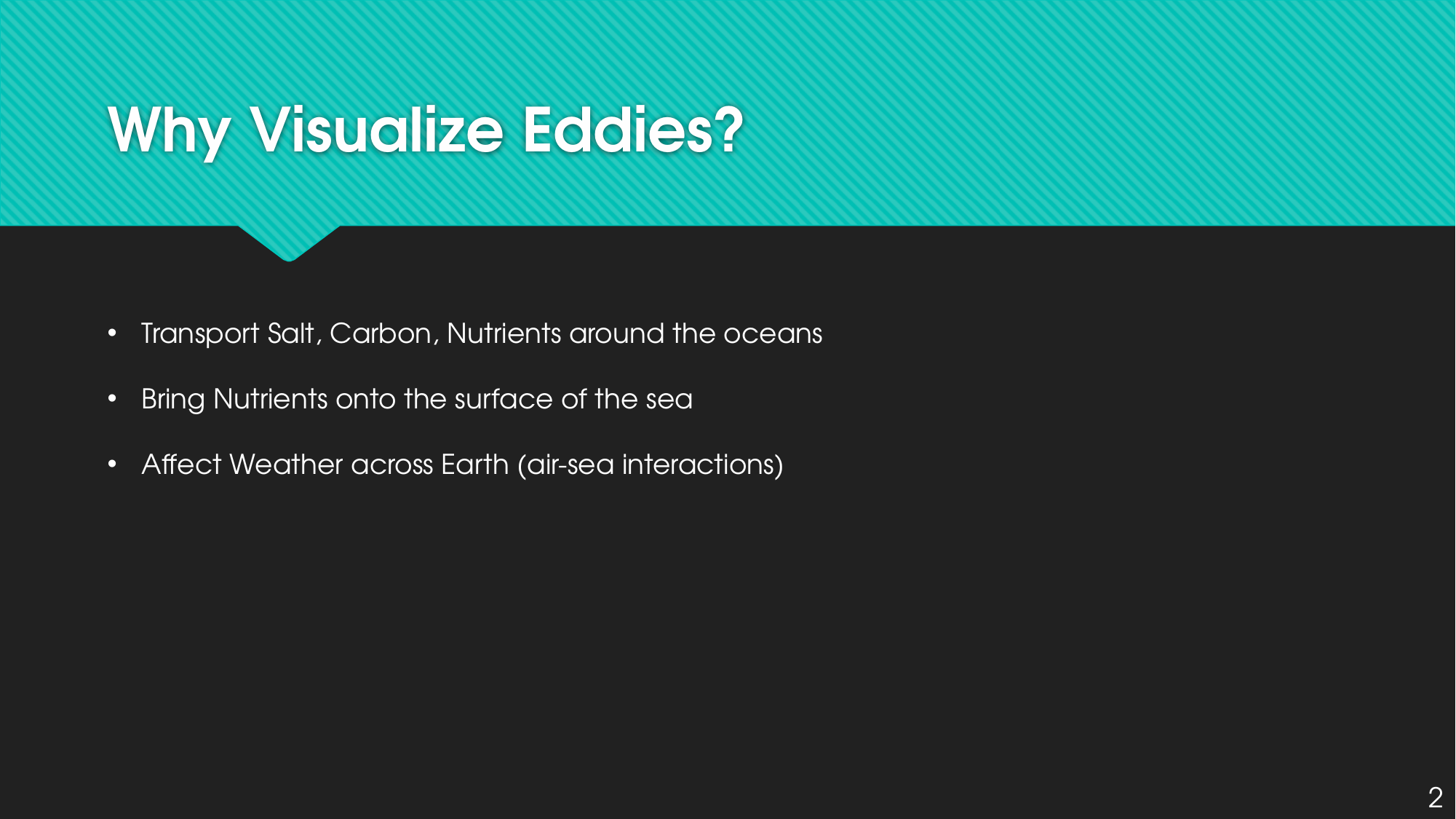

# Why Visualize Eddies?
Transport Salt, Carbon, Nutrients around the oceans

Bring Nutrients onto the surface of the sea

Affect Weather across Earth (air-sea interactions)

2